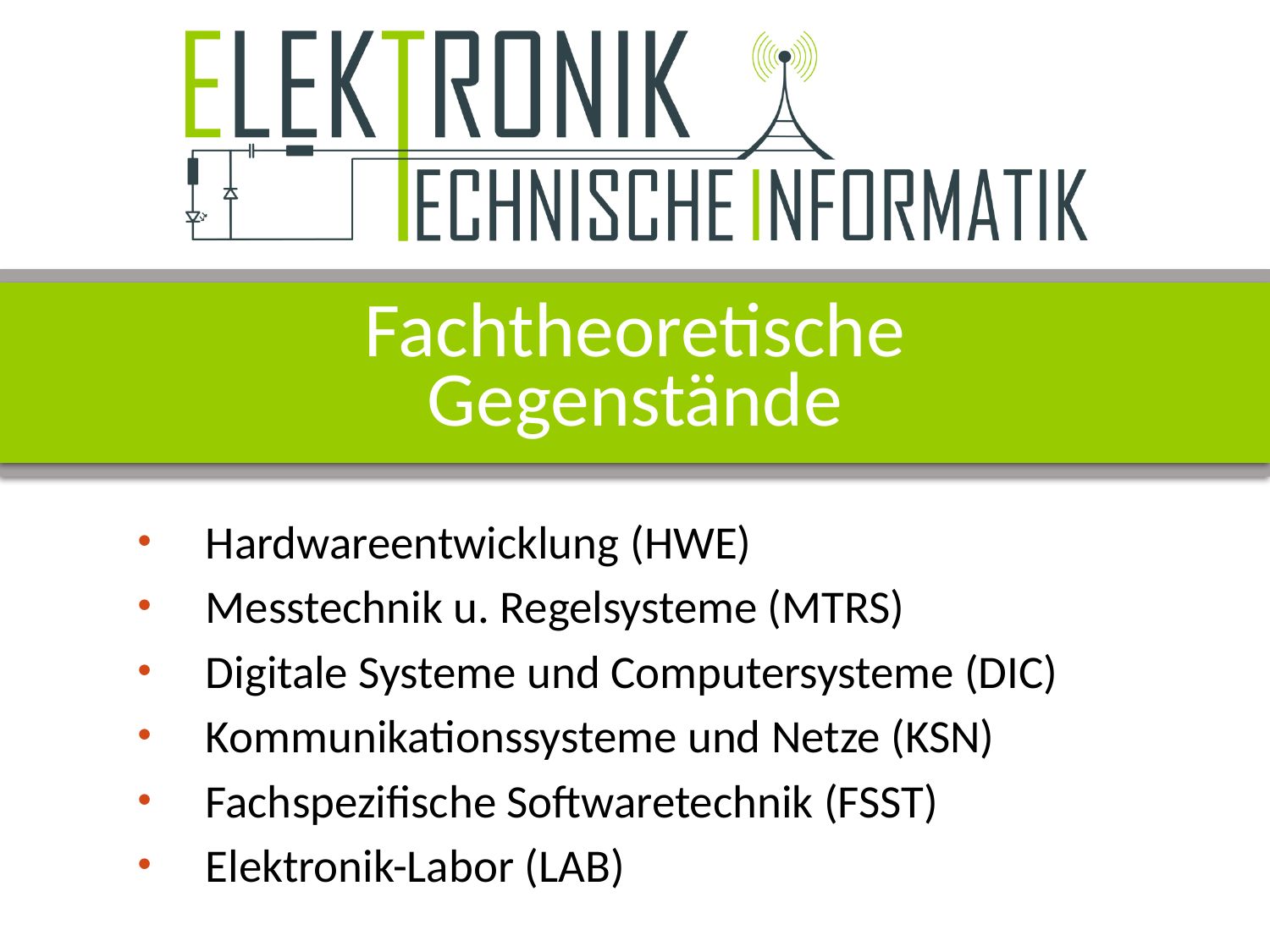

# Fachtheoretische Gegenstände
Hardwareentwicklung (HWE)
Messtechnik u. Regelsysteme (MTRS)
Digitale Systeme und Computersysteme (DIC)
Kommunikationssysteme und Netze (KSN)
Fachspezifische Softwaretechnik (FSST)
Elektronik-Labor (LAB)